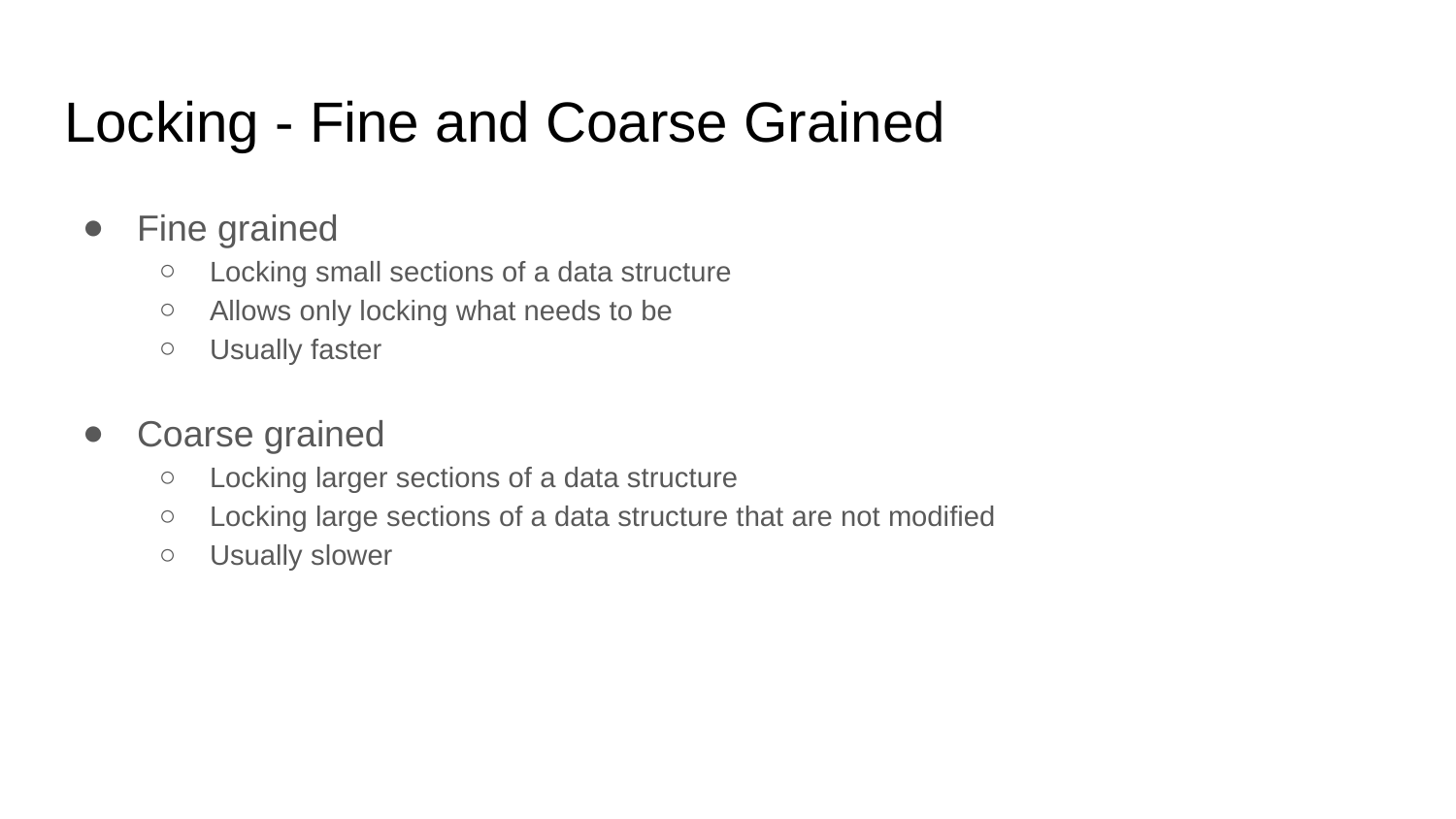

# Locking - Fine and Coarse Grained
Fine grained
Locking small sections of a data structure
Allows only locking what needs to be
Usually faster
Coarse grained
Locking larger sections of a data structure
Locking large sections of a data structure that are not modified
Usually slower